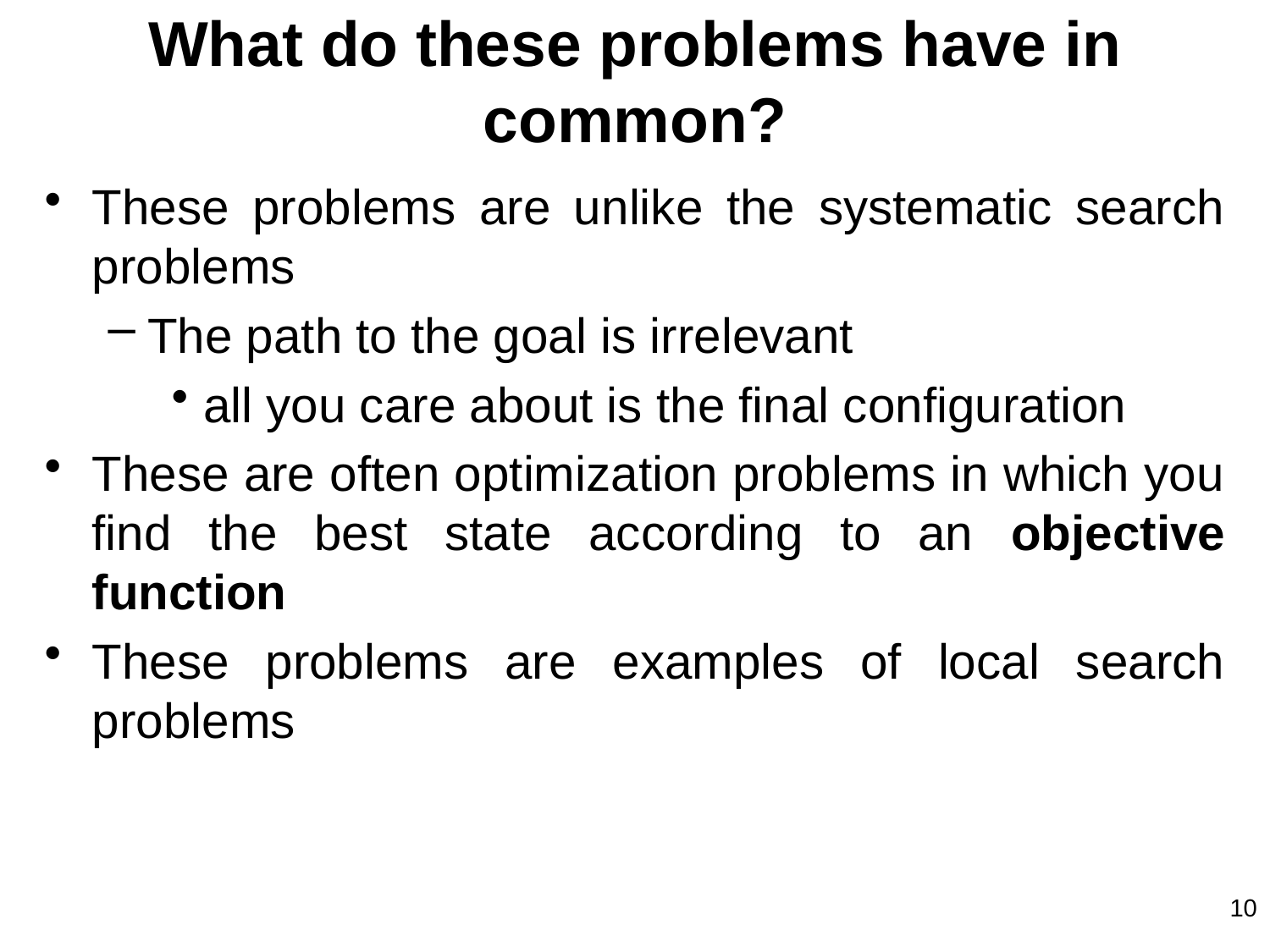

# What do these problems have in common?
These problems are unlike the systematic search problems
The path to the goal is irrelevant
all you care about is the final configuration
These are often optimization problems in which you find the best state according to an objective function
These problems are examples of local search problems
10